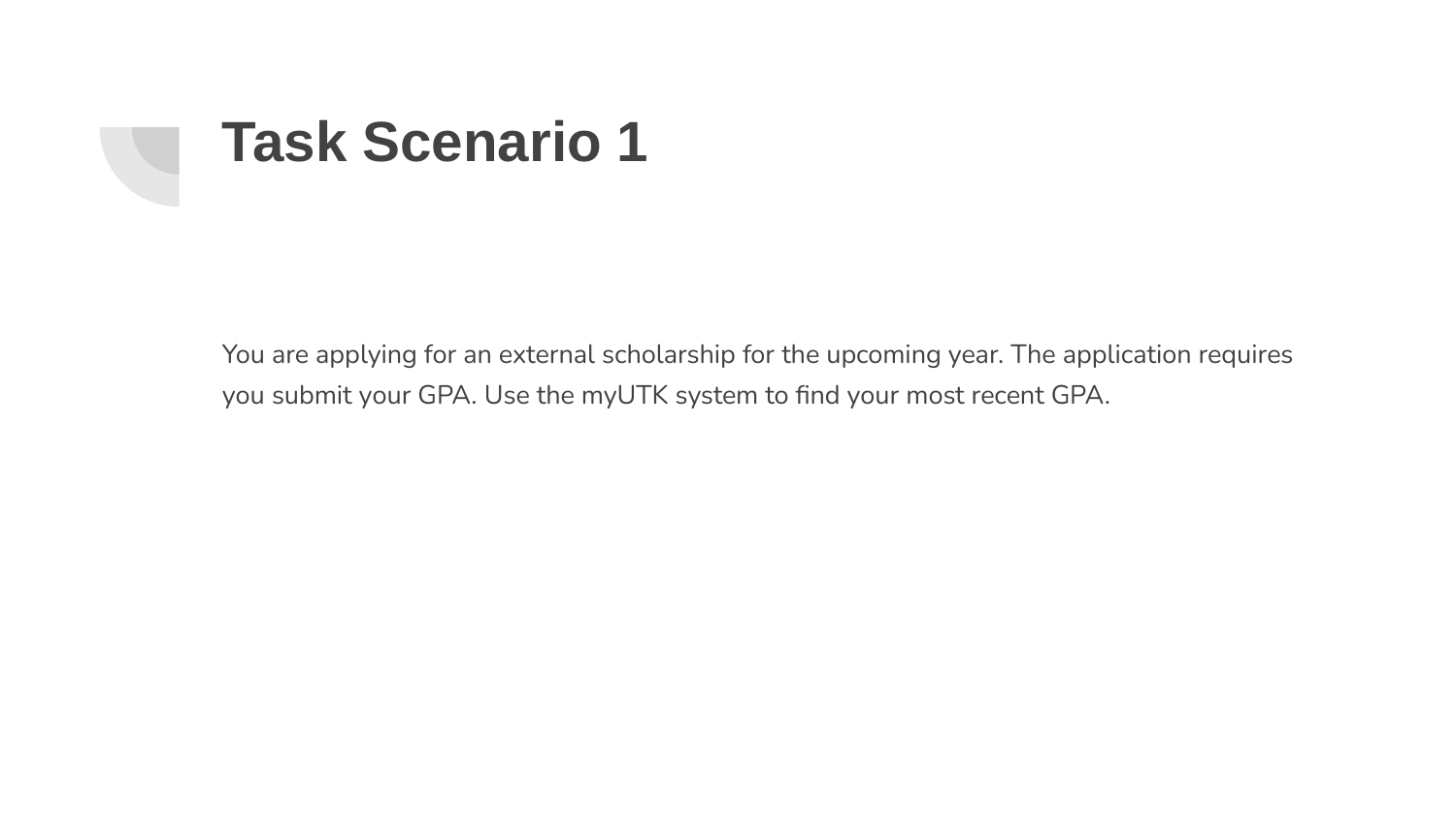

# Task Scenario 1
You are applying for an external scholarship for the upcoming year. The application requires you submit your GPA. Use the myUTK system to find your most recent GPA.